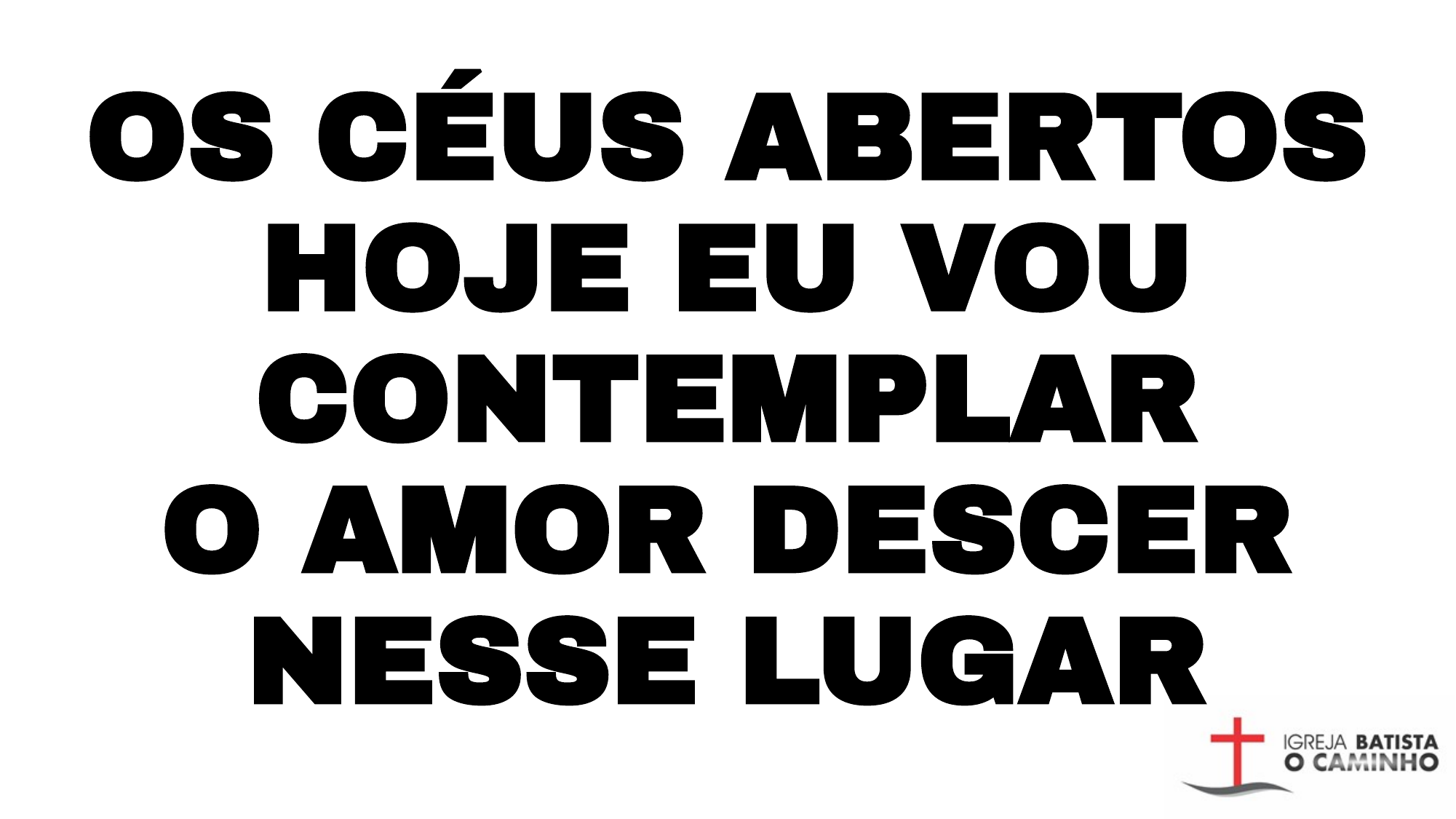

# OS CÉUS ABERTOS HOJE EU VOU CONTEMPLAR O AMOR DESCER NESSE LUGAR